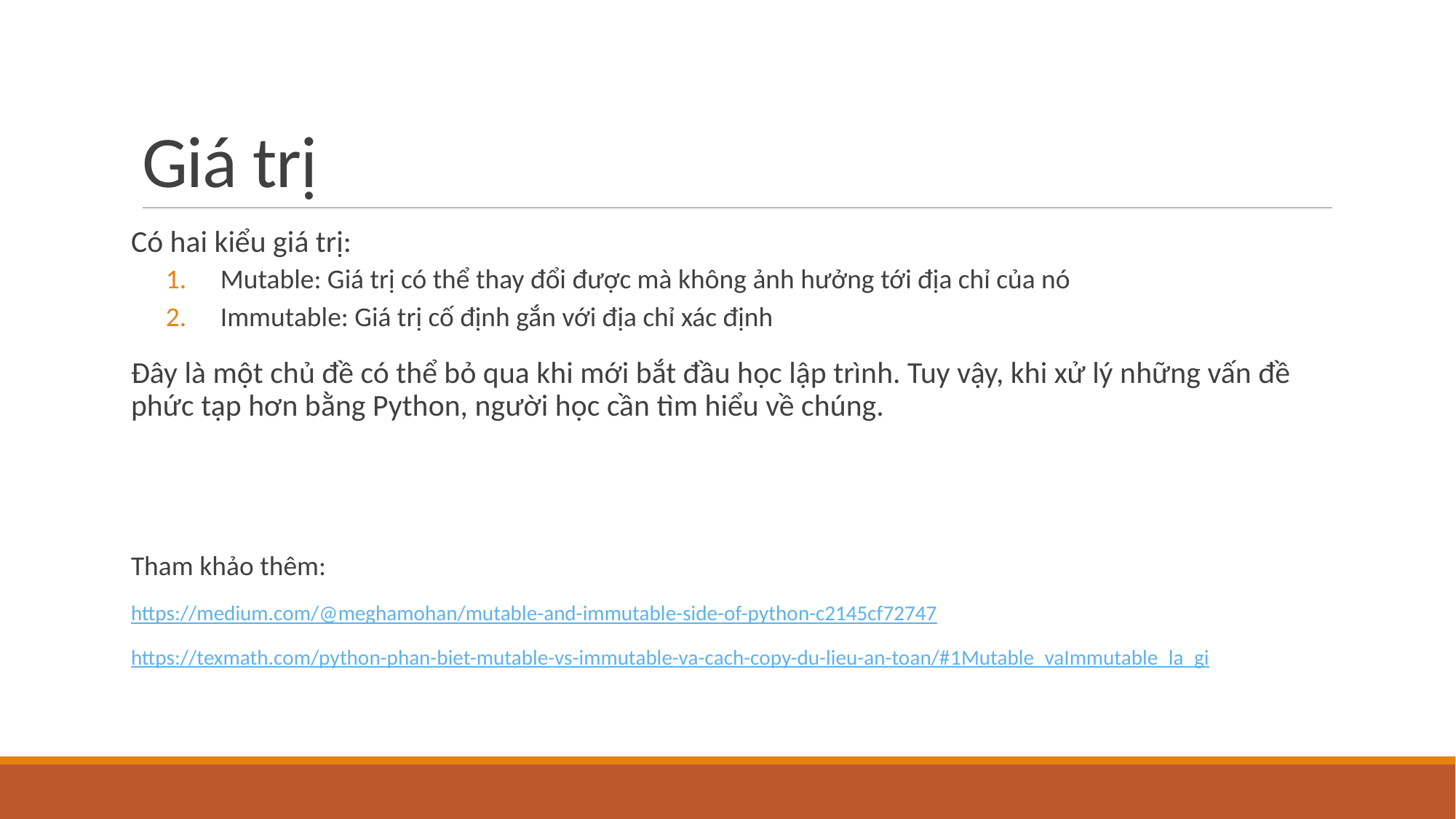

# Giá trị
Có hai kiểu giá trị:
Mutable: Giá trị có thể thay đổi được mà không ảnh hưởng tới địa chỉ của nó
Immutable: Giá trị cố định gắn với địa chỉ xác định
Đây là một chủ đề có thể bỏ qua khi mới bắt đầu học lập trình. Tuy vậy, khi xử lý những vấn đề phức tạp hơn bằng Python, người học cần tìm hiểu về chúng.

Tham khảo thêm:
https://medium.com/@meghamohan/mutable-and-immutable-side-of-python-c2145cf72747
https://texmath.com/python-phan-biet-mutable-vs-immutable-va-cach-copy-du-lieu-an-toan/#1Mutable_vaImmutable_la_gi